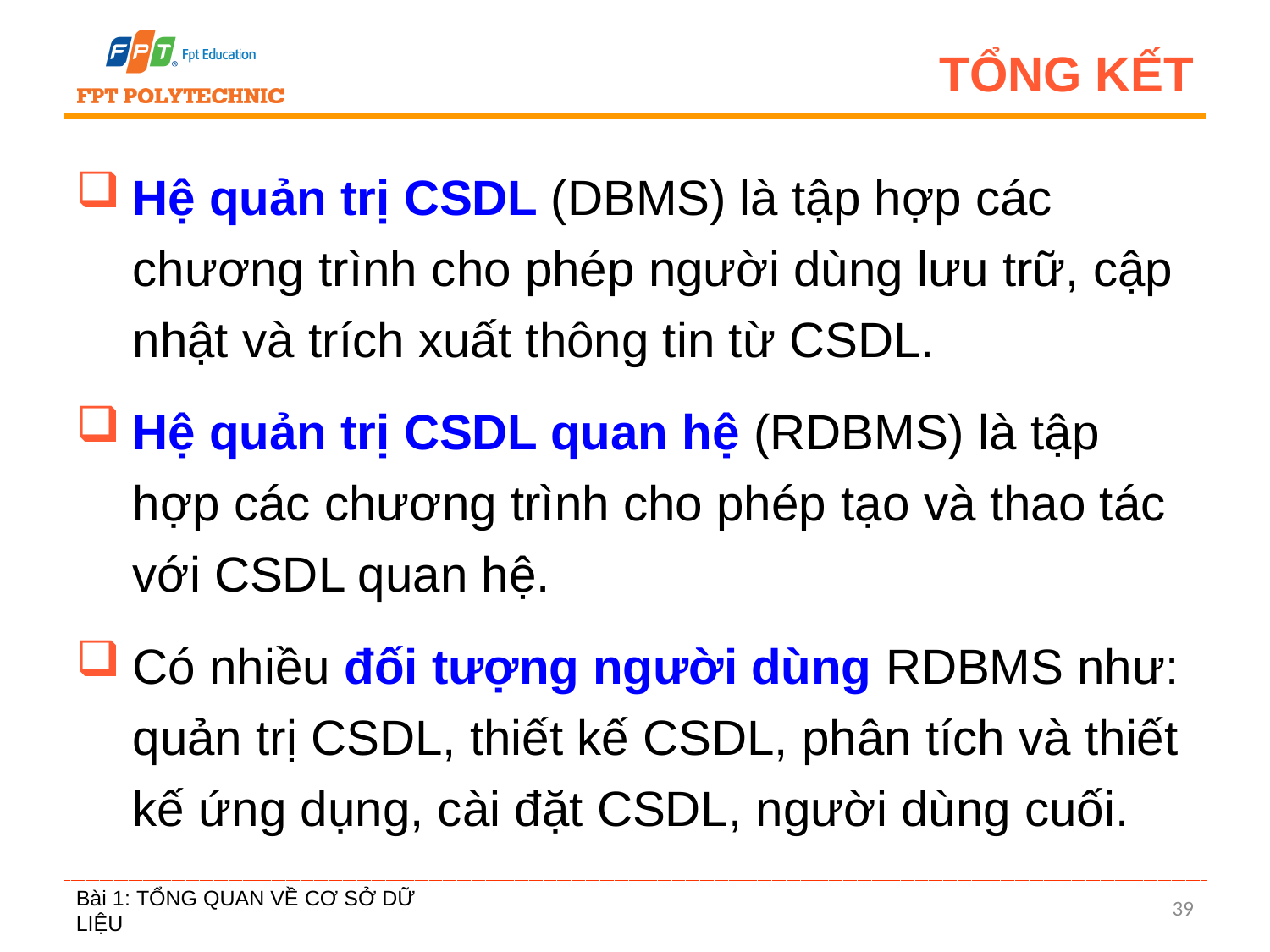

# Tổng kết
Hệ quản trị CSDL (DBMS) là tập hợp các chương trình cho phép người dùng lưu trữ, cập nhật và trích xuất thông tin từ CSDL.
Hệ quản trị CSDL quan hệ (RDBMS) là tập hợp các chương trình cho phép tạo và thao tác với CSDL quan hệ.
Có nhiều đối tượng người dùng RDBMS như: quản trị CSDL, thiết kế CSDL, phân tích và thiết kế ứng dụng, cài đặt CSDL, người dùng cuối.
39